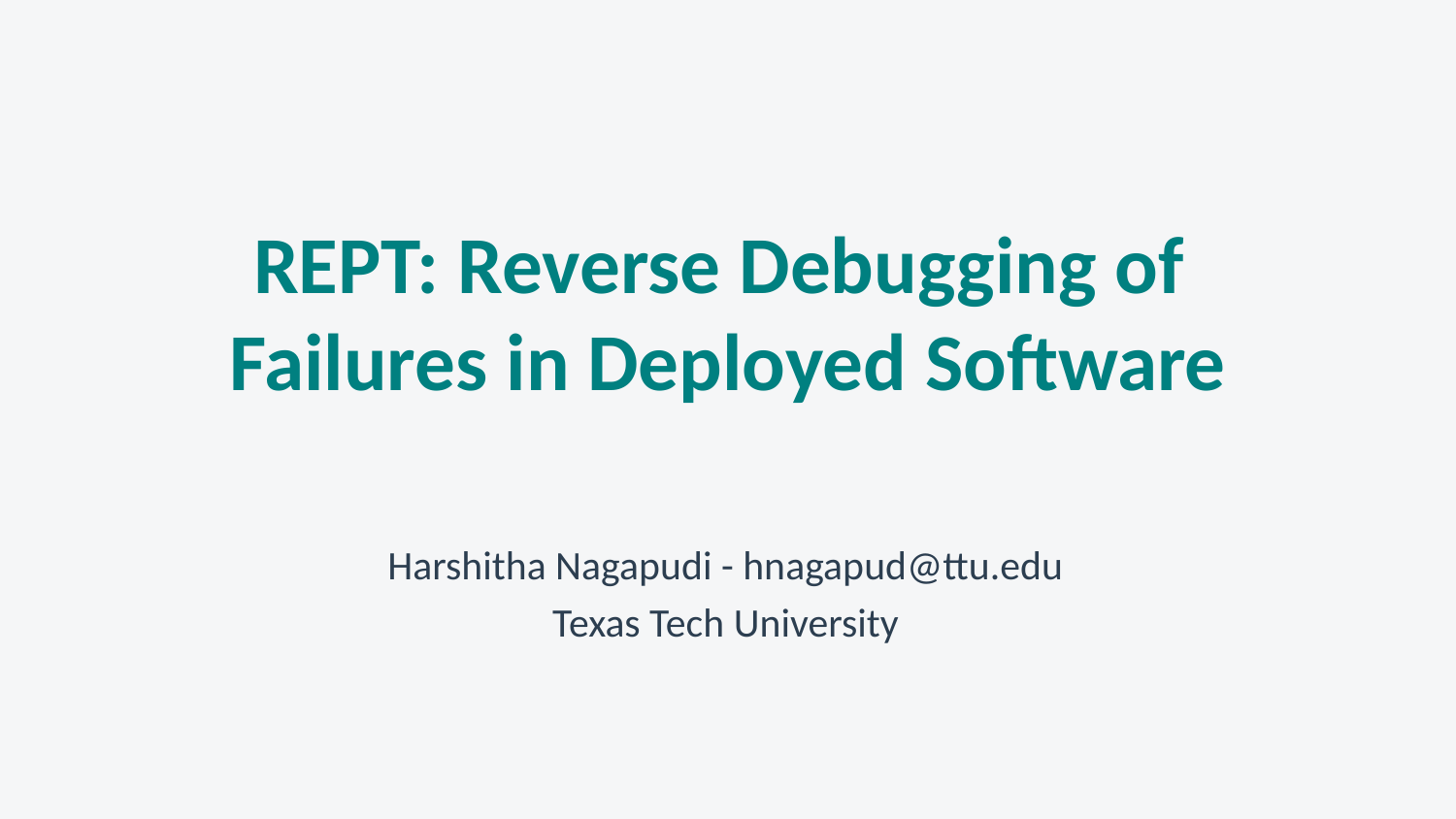

# REPT: Reverse Debugging of  Failures in Deployed Software
Harshitha Nagapudi - hnagapud@ttu.edu
Texas Tech University